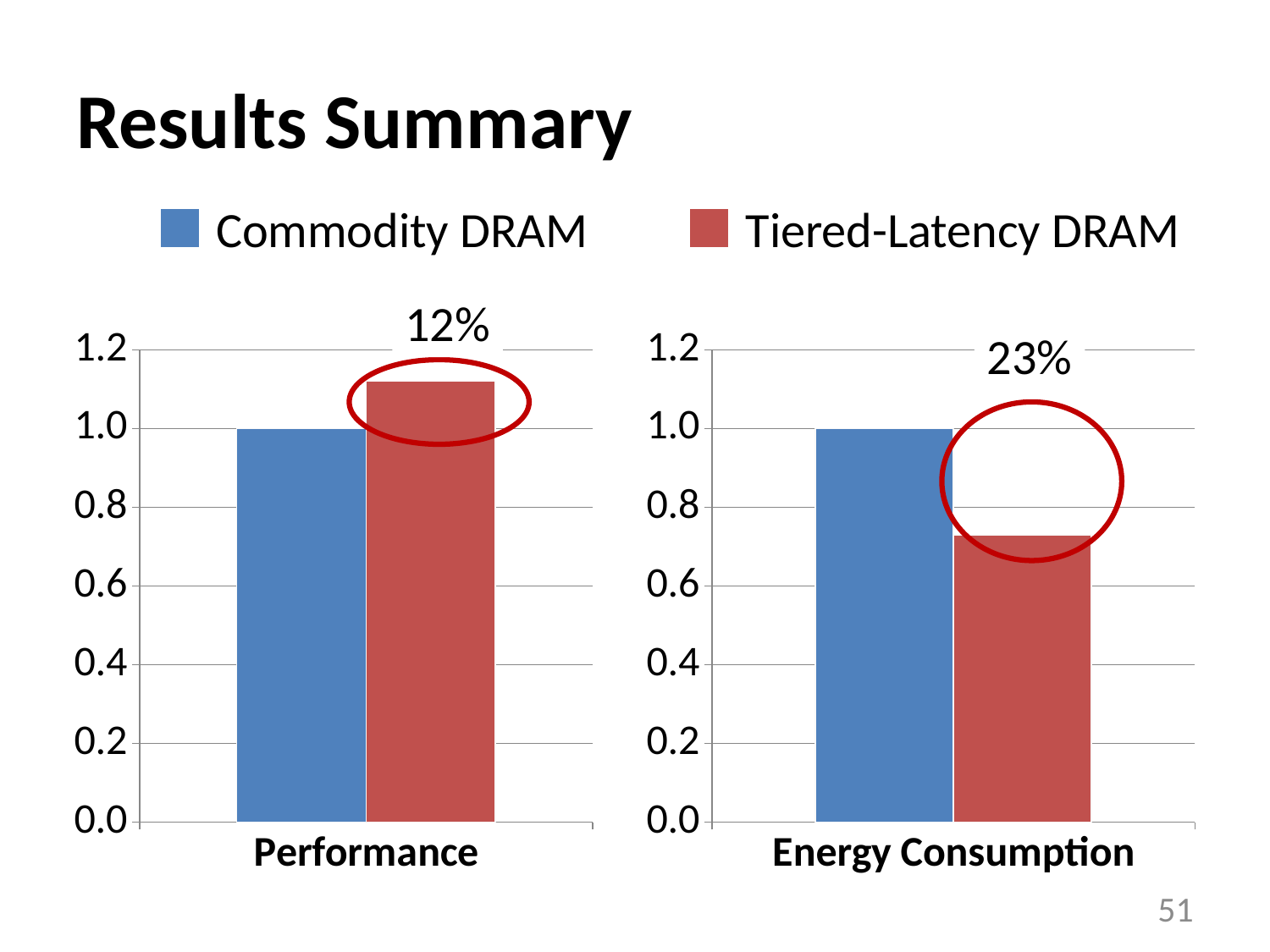

# Results Summary
Commodity DRAM
Tiered-Latency DRAM

12%

### Chart

| Category | Commodity DRAM | TL-DRAM |
|---|---|---|
| Performance | 1.0 | 1.12 |

### Chart

| Category | Commodity DRAM | TL-DRAM |
|---|---|---|
| Energy Consumption | 1.0 | 0.7300000000000001 |
23%

51